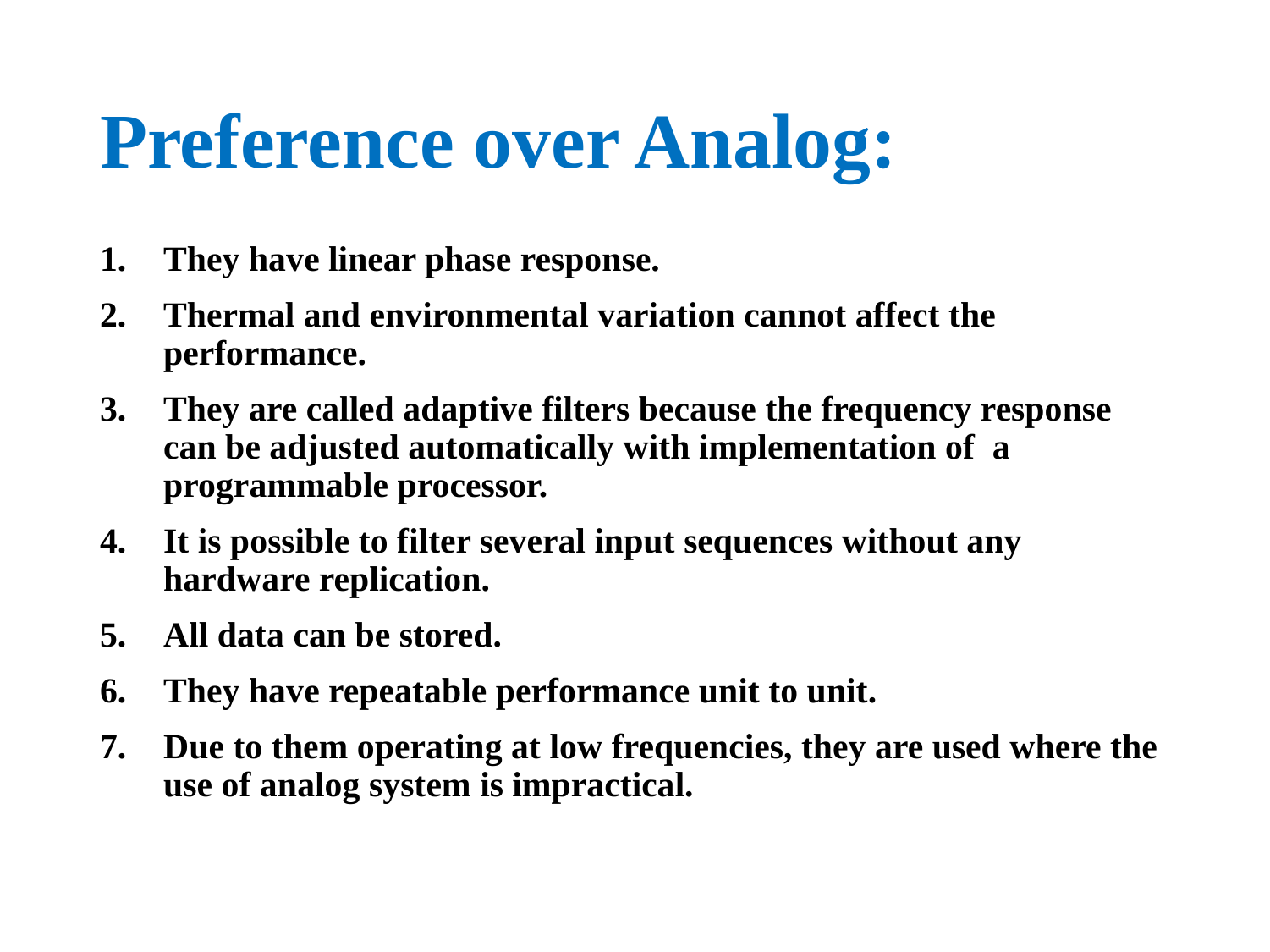

# Preference over Analog:
They have linear phase response.
Thermal and environmental variation cannot affect the performance.
They are called adaptive filters because the frequency response can be adjusted automatically with implementation of  a programmable processor.
It is possible to filter several input sequences without any hardware replication.
All data can be stored.
They have repeatable performance unit to unit.
Due to them operating at low frequencies, they are used where the use of analog system is impractical.